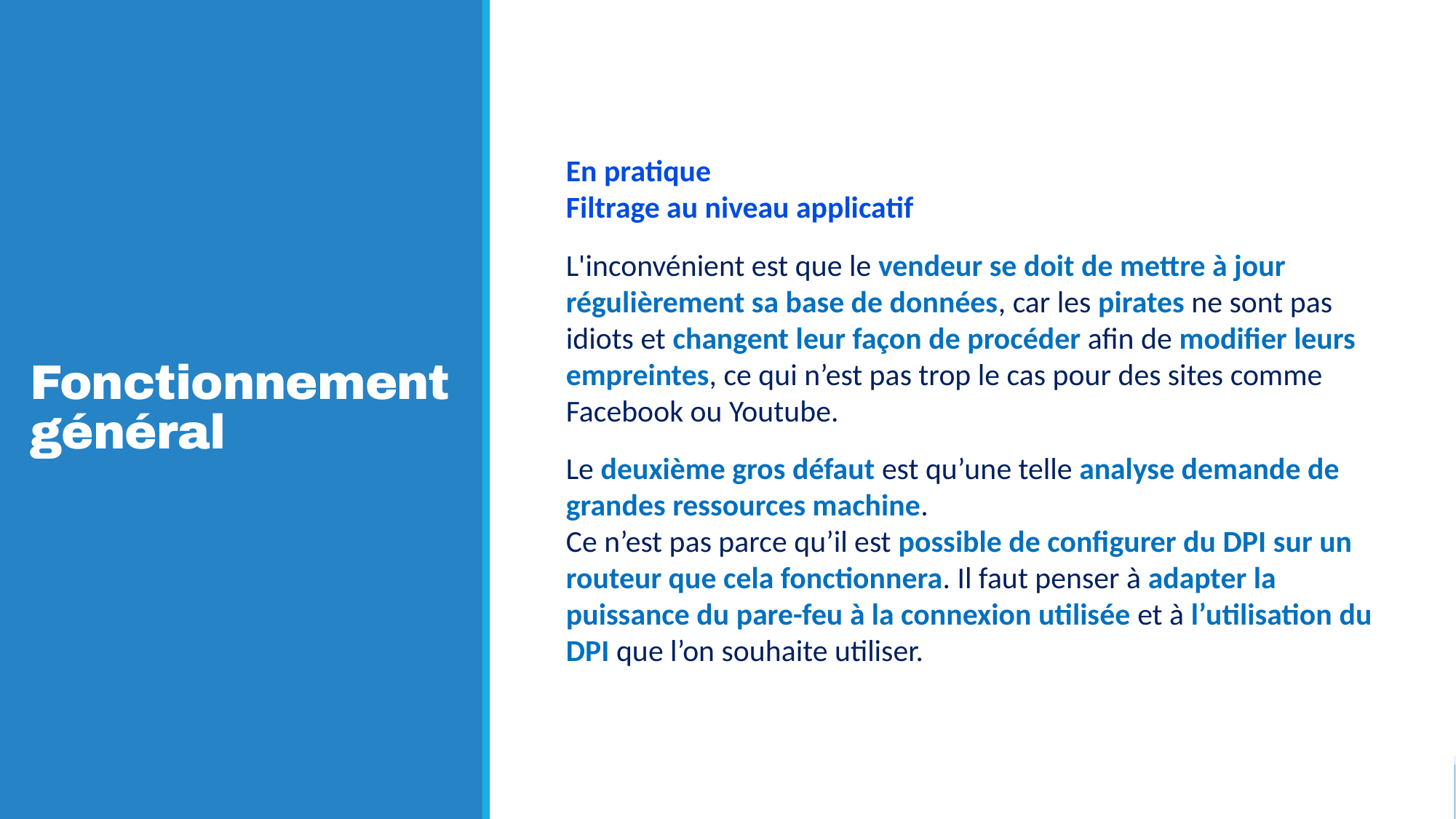

# Fonctionnement général
En pratique
Filtrage au niveau applicatif
L'inconvénient est que le vendeur se doit de mettre à jour régulièrement sa base de données, car les pirates ne sont pas idiots et changent leur façon de procéder afin de modifier leurs empreintes, ce qui n’est pas trop le cas pour des sites comme Facebook ou Youtube.
Le deuxième gros défaut est qu’une telle analyse demande de grandes ressources machine.
Ce n’est pas parce qu’il est possible de configurer du DPI sur un routeur que cela fonctionnera. Il faut penser à adapter la puissance du pare-feu à la connexion utilisée et à l’utilisation du DPI que l’on souhaite utiliser.